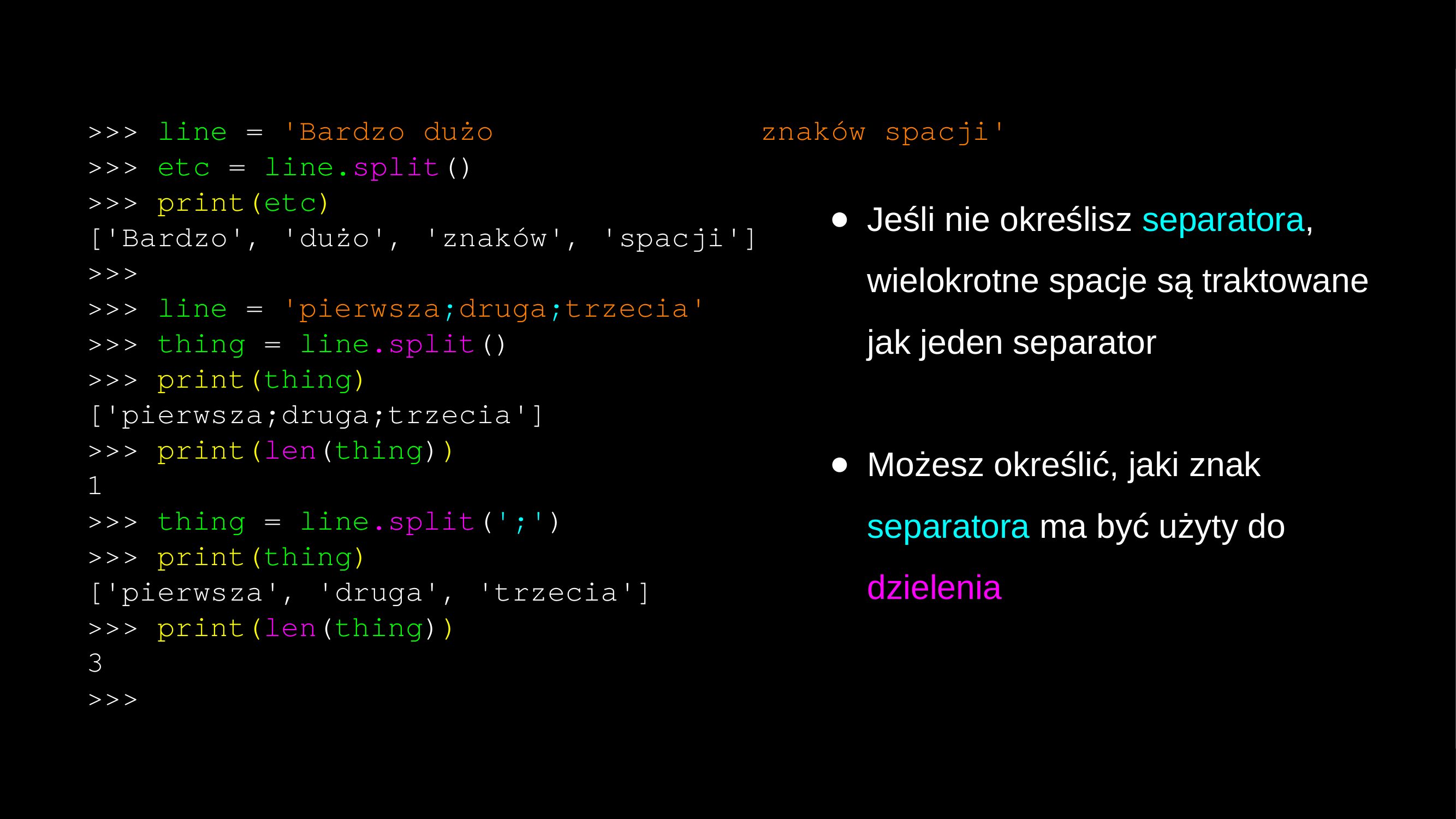

>>> line = 'Bardzo dużo               znaków spacji'
>>> etc = line.split()
>>> print(etc)
['Bardzo', 'dużo', 'znaków', 'spacji']
>>>
>>> line = 'pierwsza;druga;trzecia'
>>> thing = line.split()
>>> print(thing)
['pierwsza;druga;trzecia']
>>> print(len(thing))
1
>>> thing = line.split(';')
>>> print(thing)
['pierwsza', 'druga', 'trzecia']
>>> print(len(thing))
3
>>>
Jeśli nie określisz separatora, wielokrotne spacje są traktowane jak jeden separator

Możesz określić, jaki znak separatora ma być użyty do dzielenia